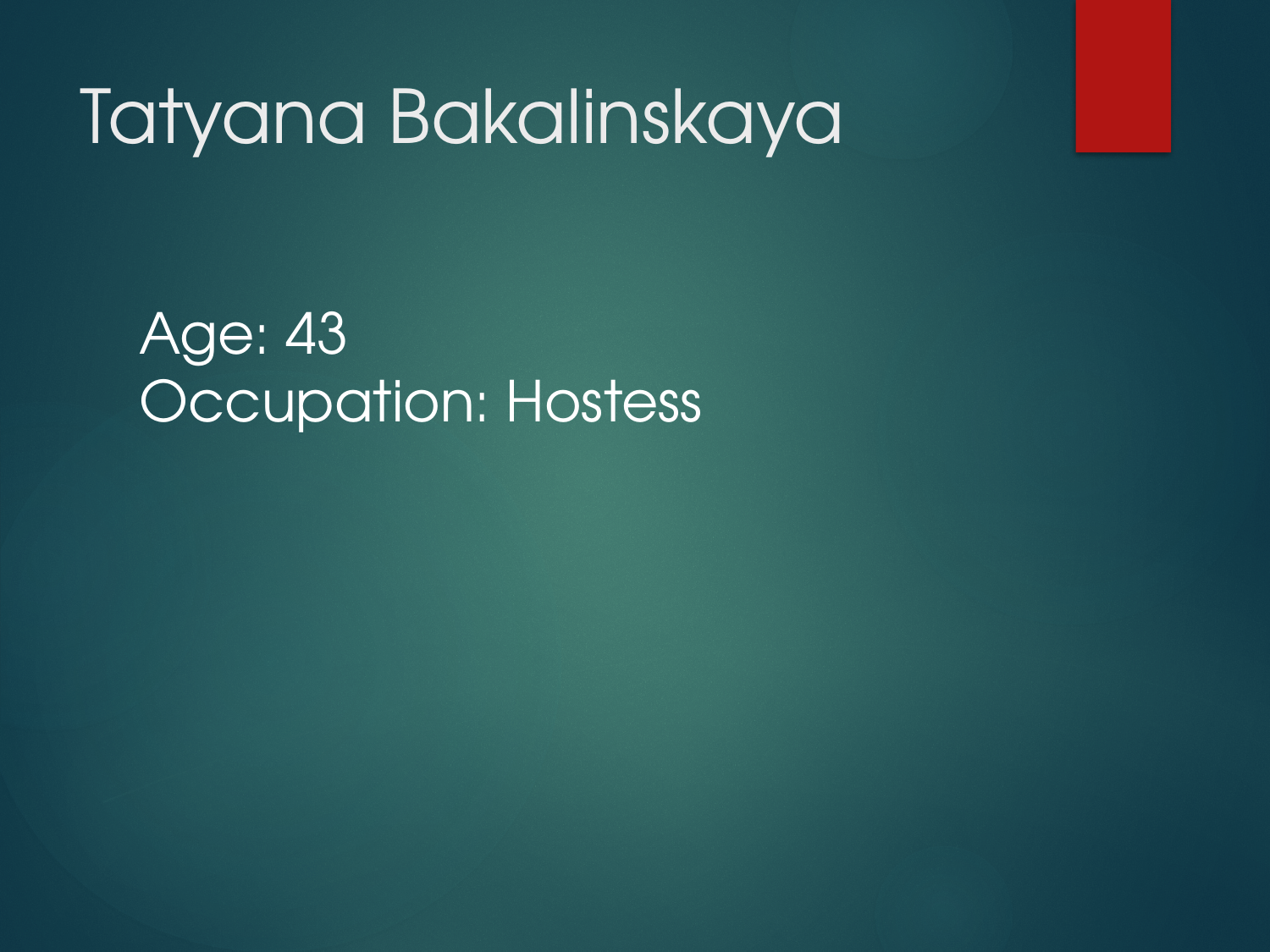

# Tatyana Bakalinskaya

Age: 43
Occupation: Hostess